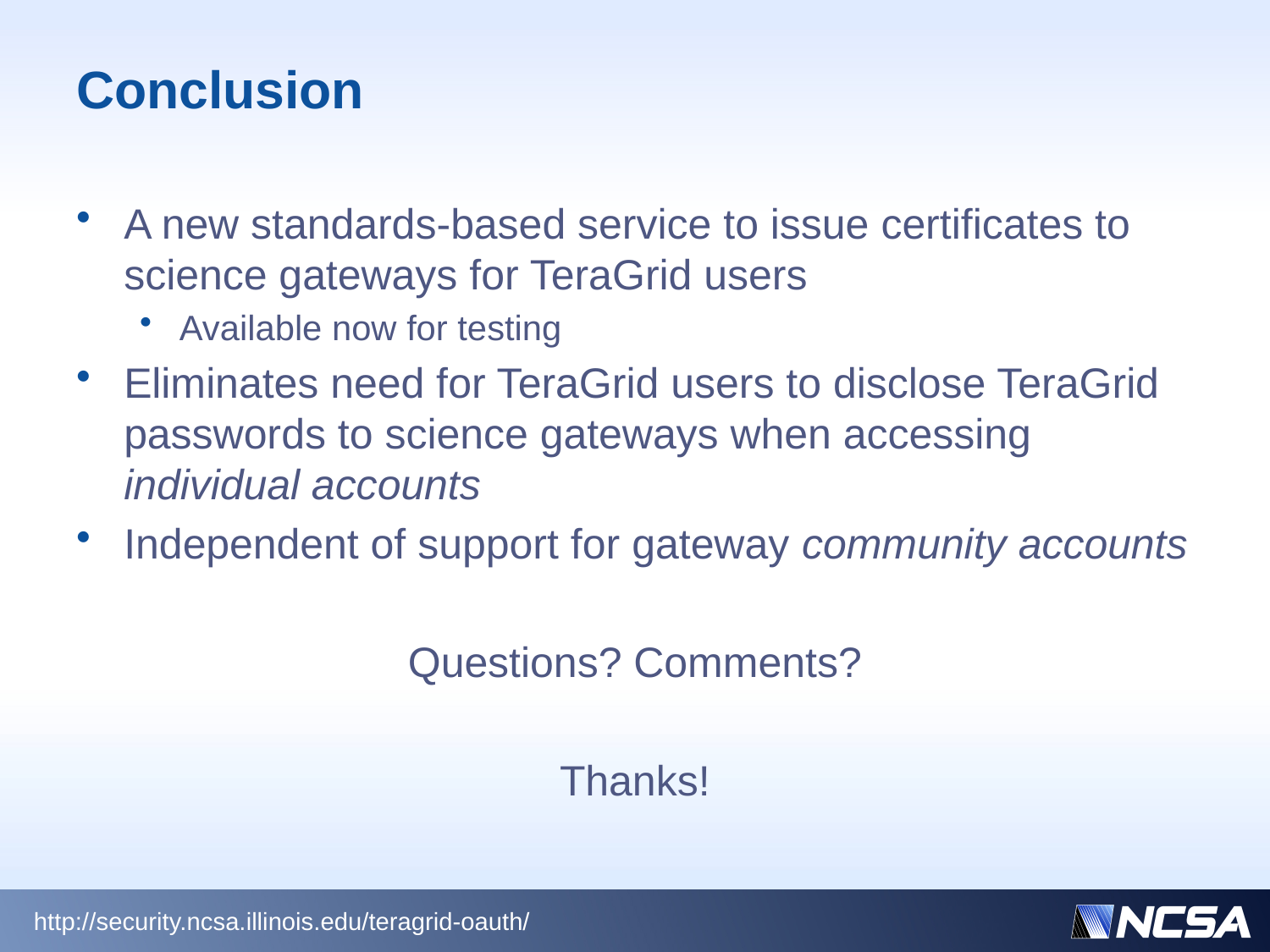

# Conclusion
A new standards-based service to issue certificates to science gateways for TeraGrid users
Available now for testing
Eliminates need for TeraGrid users to disclose TeraGrid passwords to science gateways when accessing individual accounts
Independent of support for gateway community accounts

Questions? Comments?

Thanks!
http://security.ncsa.illinois.edu/teragrid-oauth/